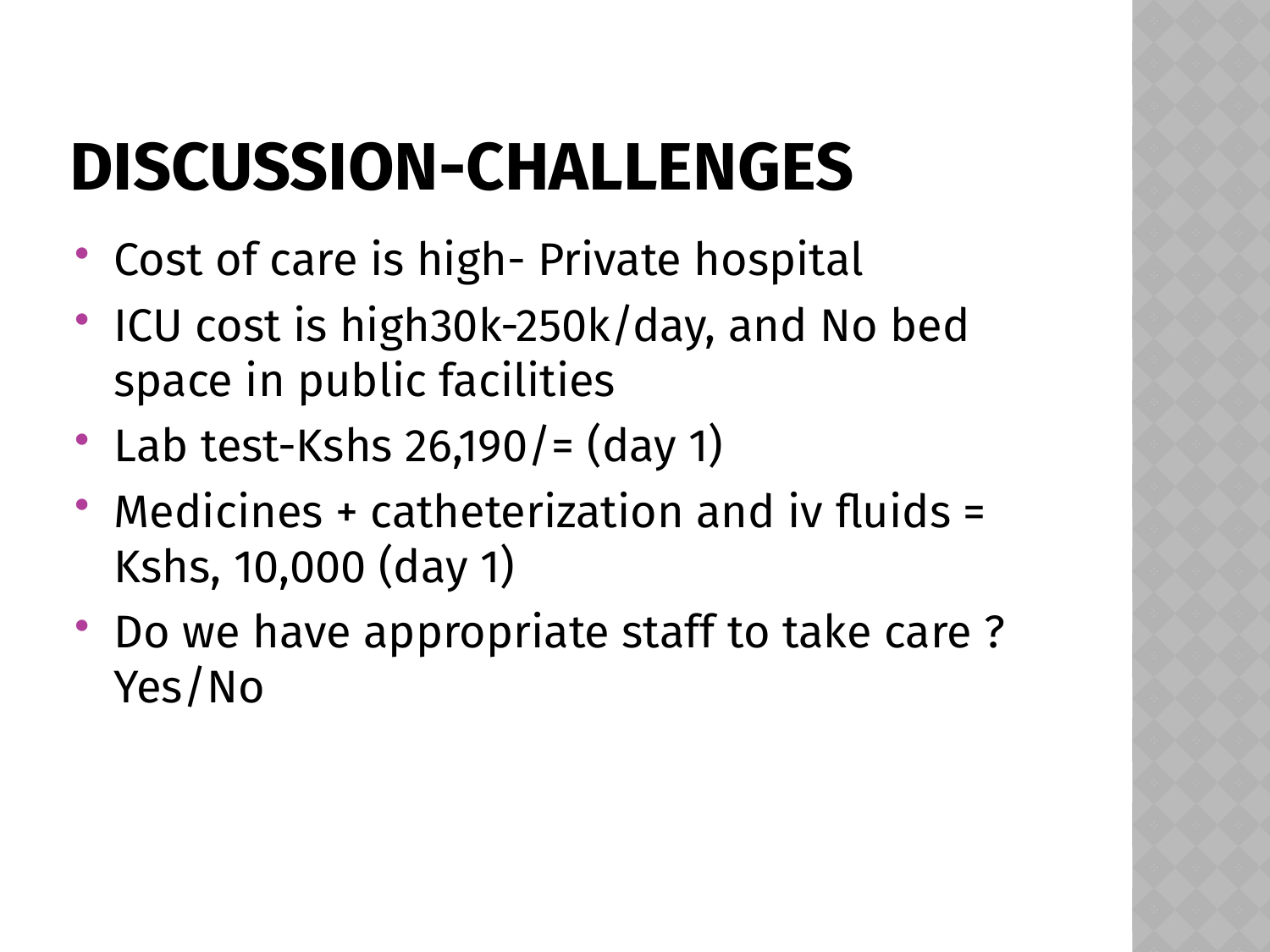

# Discussion-challenges
Cost of care is high- Private hospital
ICU cost is high30k-250k/day, and No bed space in public facilities
Lab test-Kshs 26,190/= (day 1)
Medicines + catheterization and iv fluids = Kshs, 10,000 (day 1)
Do we have appropriate staff to take care ? Yes/No